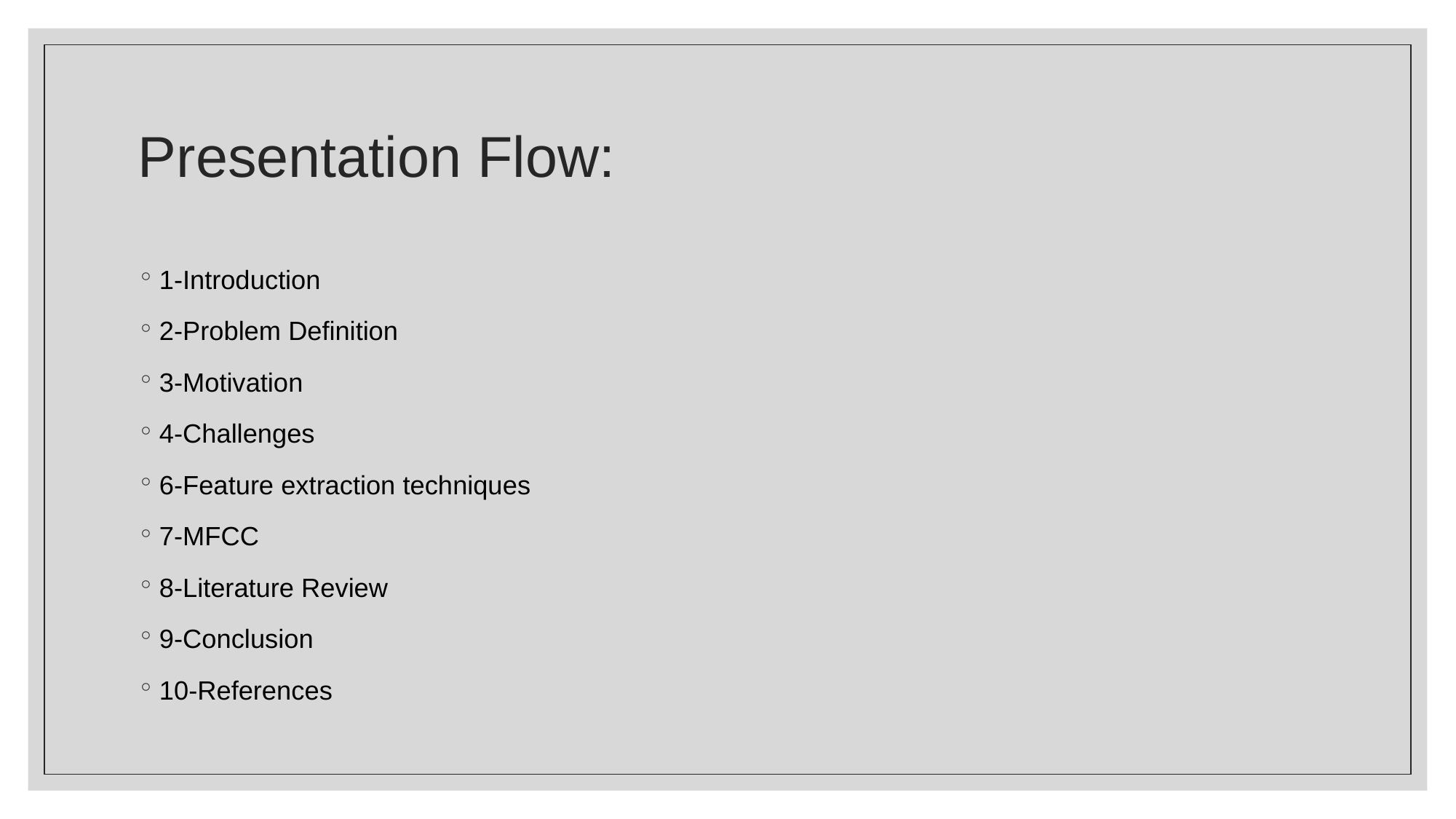

# Presentation Flow:
1-Introduction
2-Problem Definition
3-Motivation
4-Challenges
6-Feature extraction techniques
7-MFCC
8-Literature Review
9-Conclusion
10-References